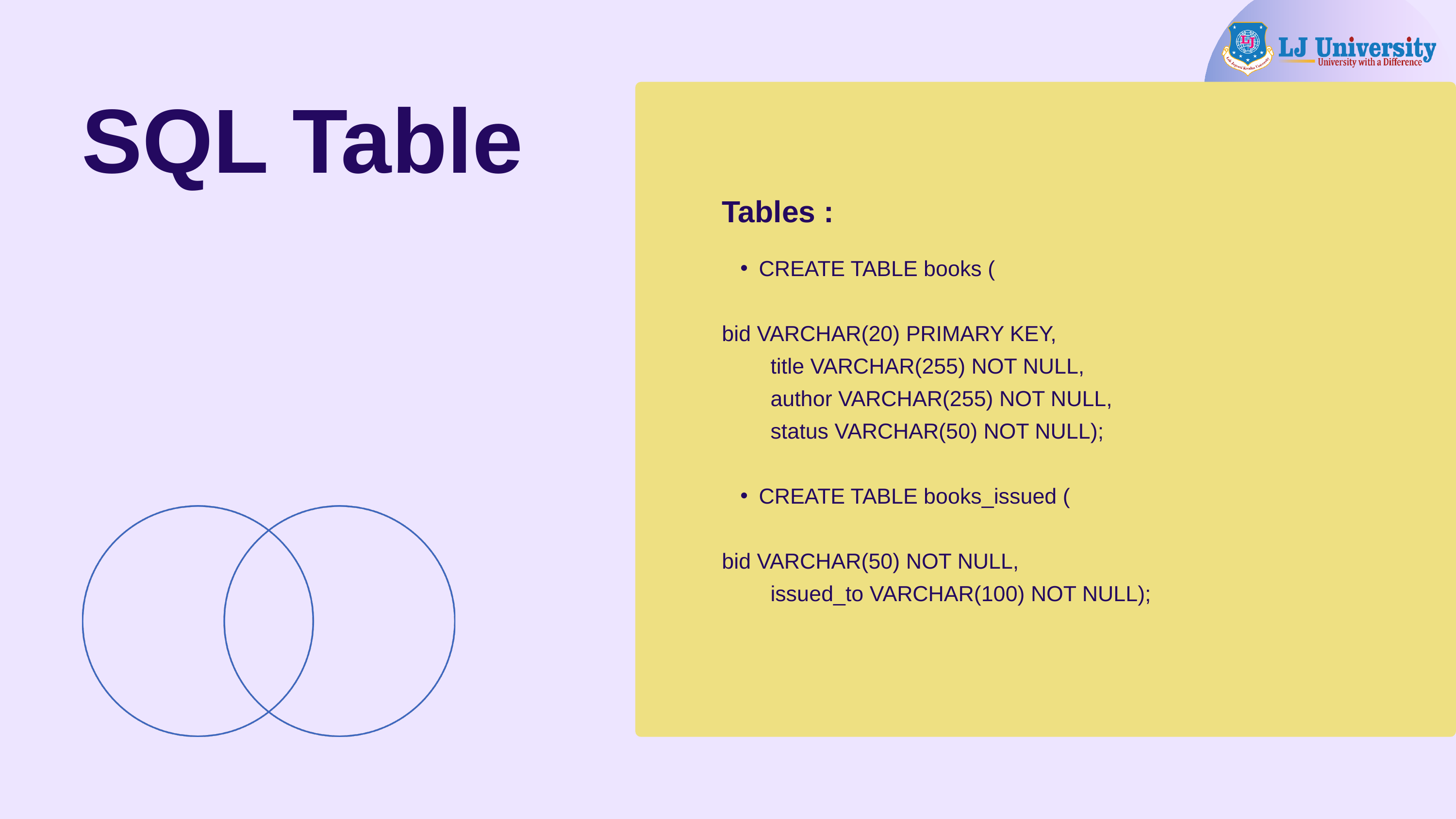

SQL Table

Tables :
CREATE TABLE books (

bid VARCHAR(20) PRIMARY KEY,
        title VARCHAR(255) NOT NULL,
        author VARCHAR(255) NOT NULL,
        status VARCHAR(50) NOT NULL);

CREATE TABLE books_issued (

bid VARCHAR(50) NOT NULL,
        issued_to VARCHAR(100) NOT NULL);